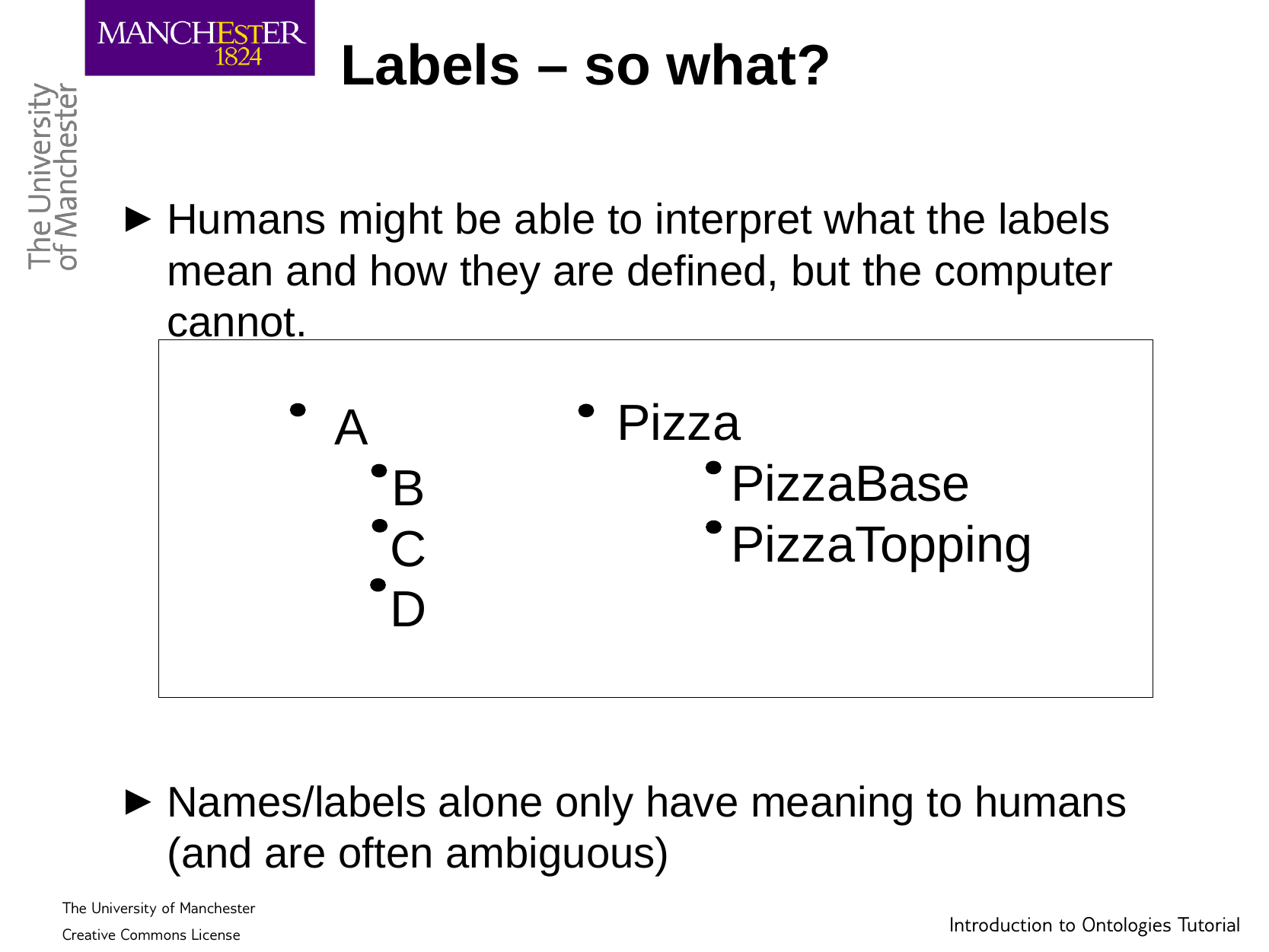

# Labels – so what?
Humans might be able to interpret what the labels mean and how they are defined, but the computer cannot.

Names/labels alone only have meaning to humans (and are often ambiguous)

Pizza
	PizzaBase
	PizzaTopping

A
	B
	C
	D